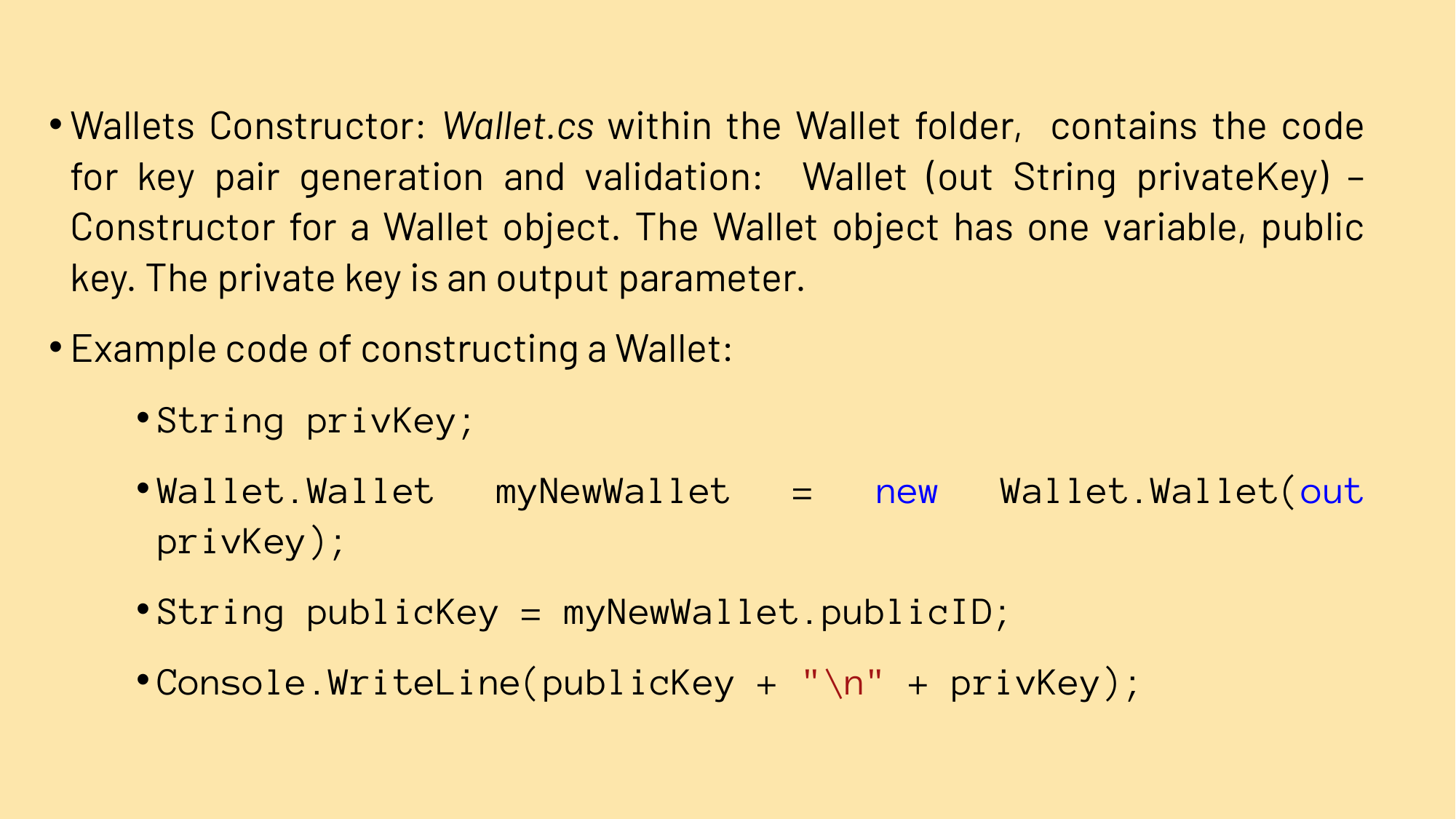

Wallets Constructor: Wallet.cs within the Wallet folder,  contains the code for key pair generation and validation:  Wallet (out String privateKey) – Constructor for a Wallet object. The Wallet object has one variable, public key. The private key is an output parameter.
Example code of constructing a Wallet:
String privKey;
Wallet.Wallet myNewWallet = new Wallet.Wallet(out privKey);
String publicKey = myNewWallet.publicID;
Console.WriteLine(publicKey + "\n" + privKey);